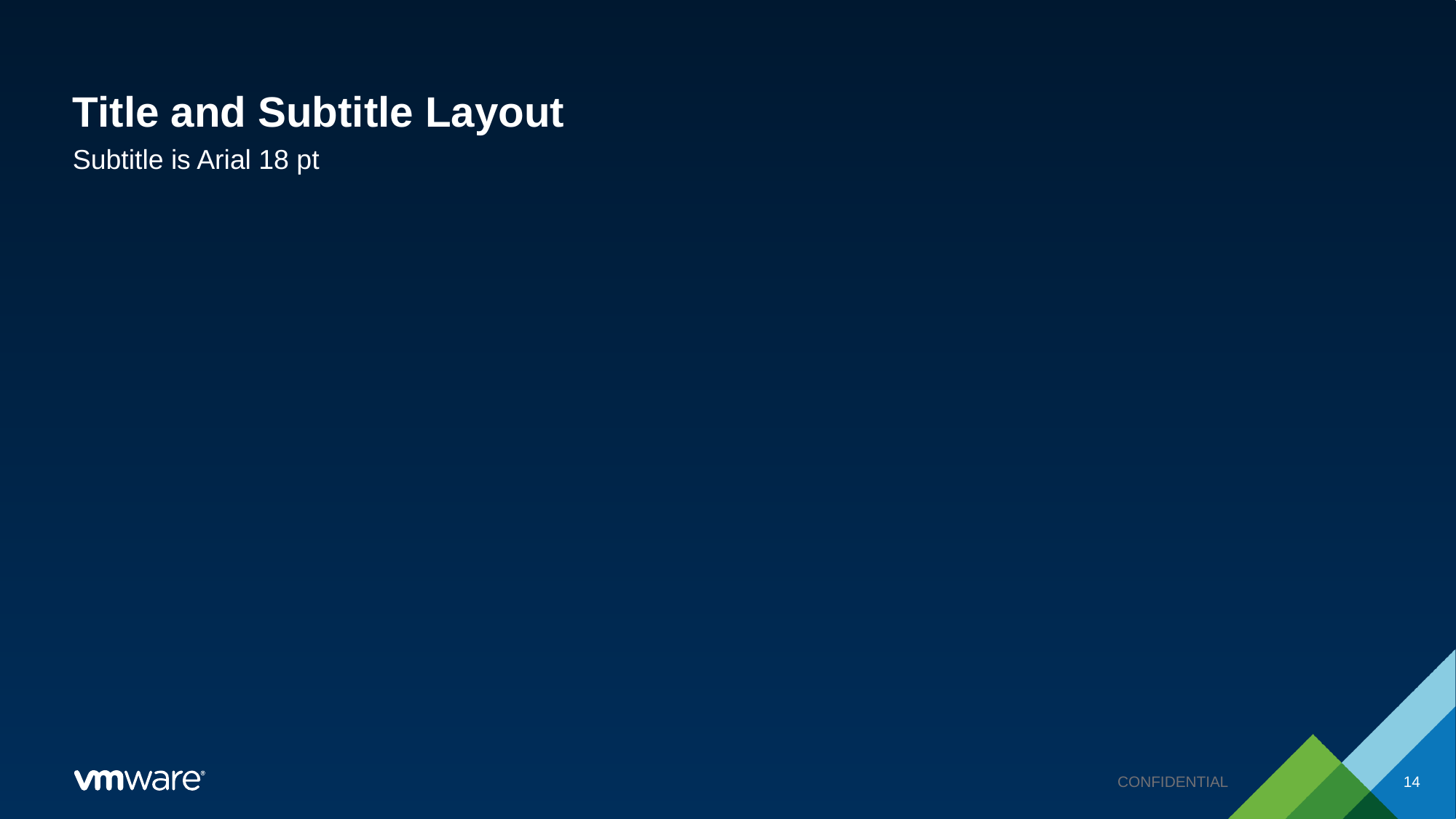

# Title and Subtitle Layout
Subtitle is Arial 18 pt
CONFIDENTIAL
14